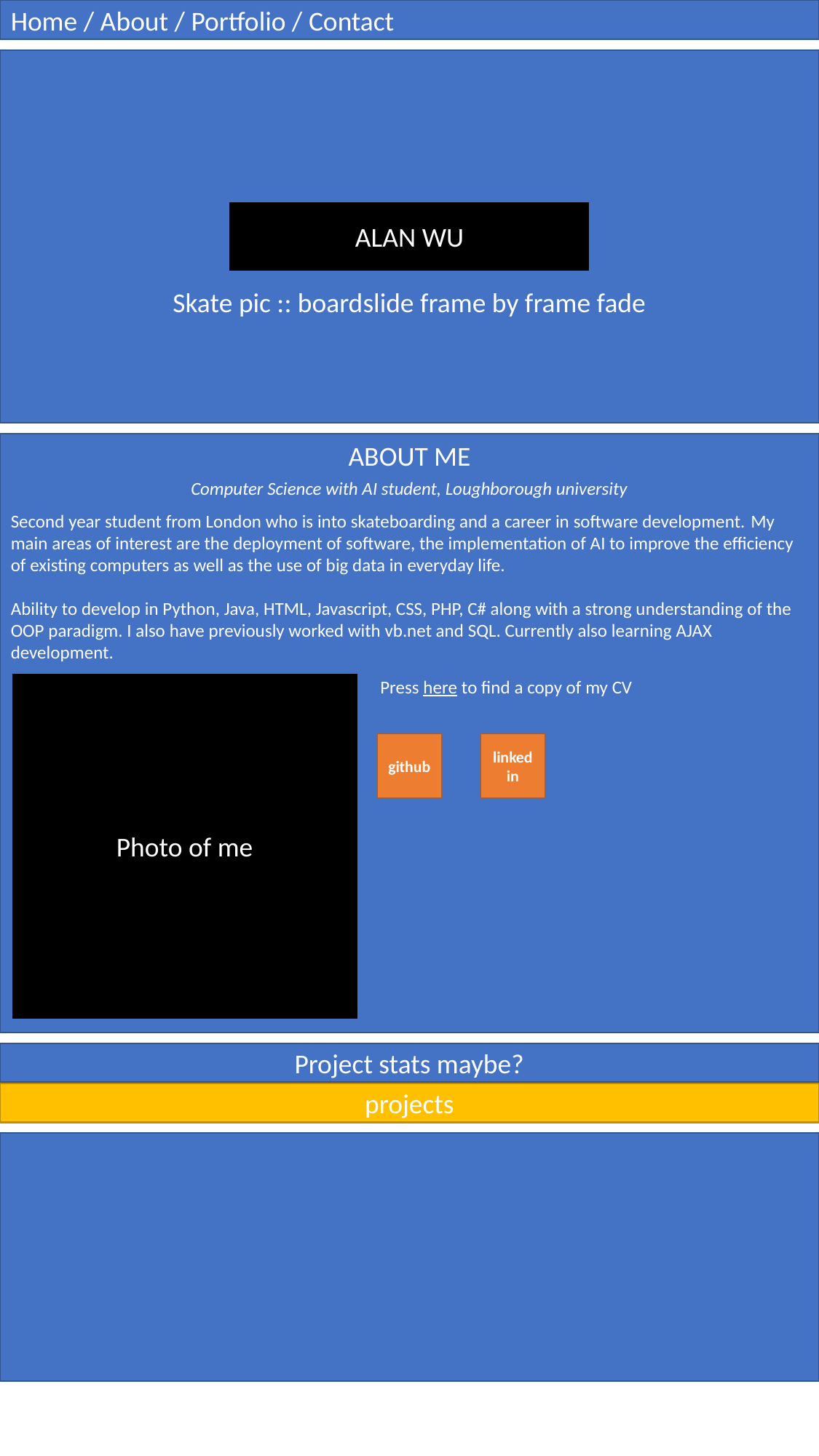

Home / About / Portfolio / Contact

Skate pic :: boardslide frame by frame fade
ALAN WU
ABOUT ME

Computer Science with AI student, Loughborough university
Second year student from London who is into skateboarding and a career in software development. My main areas of interest are the deployment of software, the implementation of AI to improve the efficiency of existing computers as well as the use of big data in everyday life.

Ability to develop in Python, Java, HTML, Javascript, CSS, PHP, C# along with a strong understanding of the OOP paradigm. I also have previously worked with vb.net and SQL. Currently also learning AJAX development.
Press here to find a copy of my CV
Photo of me
linkedin
github
Project stats maybe?
projects